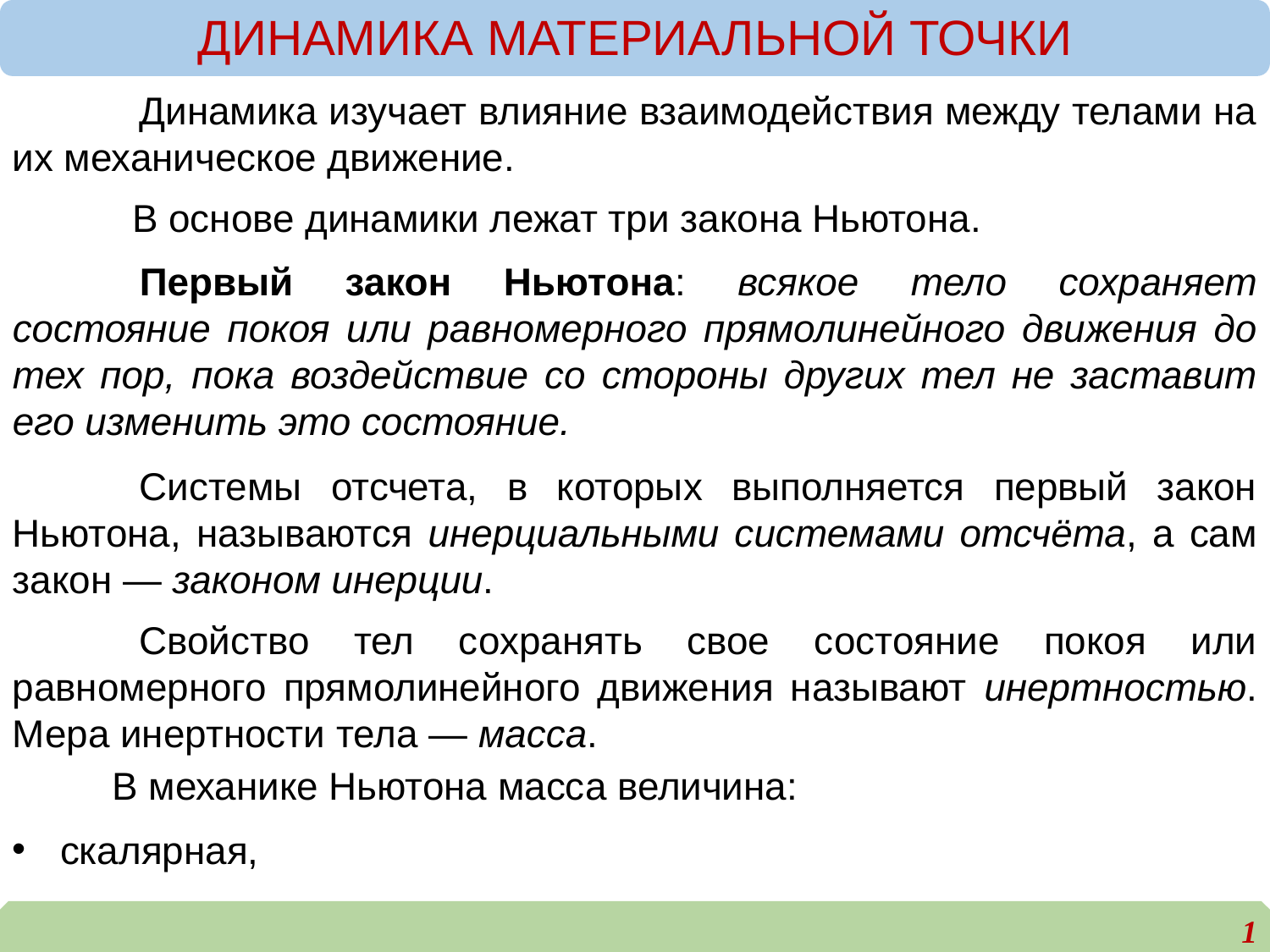

ДИНАМИКА МАТЕРИАЛЬНОЙ ТОЧКИ

	Динамика изучает влияние взаимодействия между телами на их механическое движение.
	В основе динамики лежат три закона Ньютона.
	Первый закон Ньютона: всякое тело сохраняет состояние покоя или равномерного прямолинейного движения до тех пор, пока воздействие со стороны других тел не заставит его изменить это состояние.
	Системы отсчета, в которых выполняется первый закон Ньютона, называются инерциальными системами отсчёта, а сам закон — законом инерции.
	Свойство тел сохранять свое состояние покоя или равномерного прямолинейного движения называют инертностью. Мера инертности тела — масса.
	В механике Ньютона масса величина:
скалярная,

1